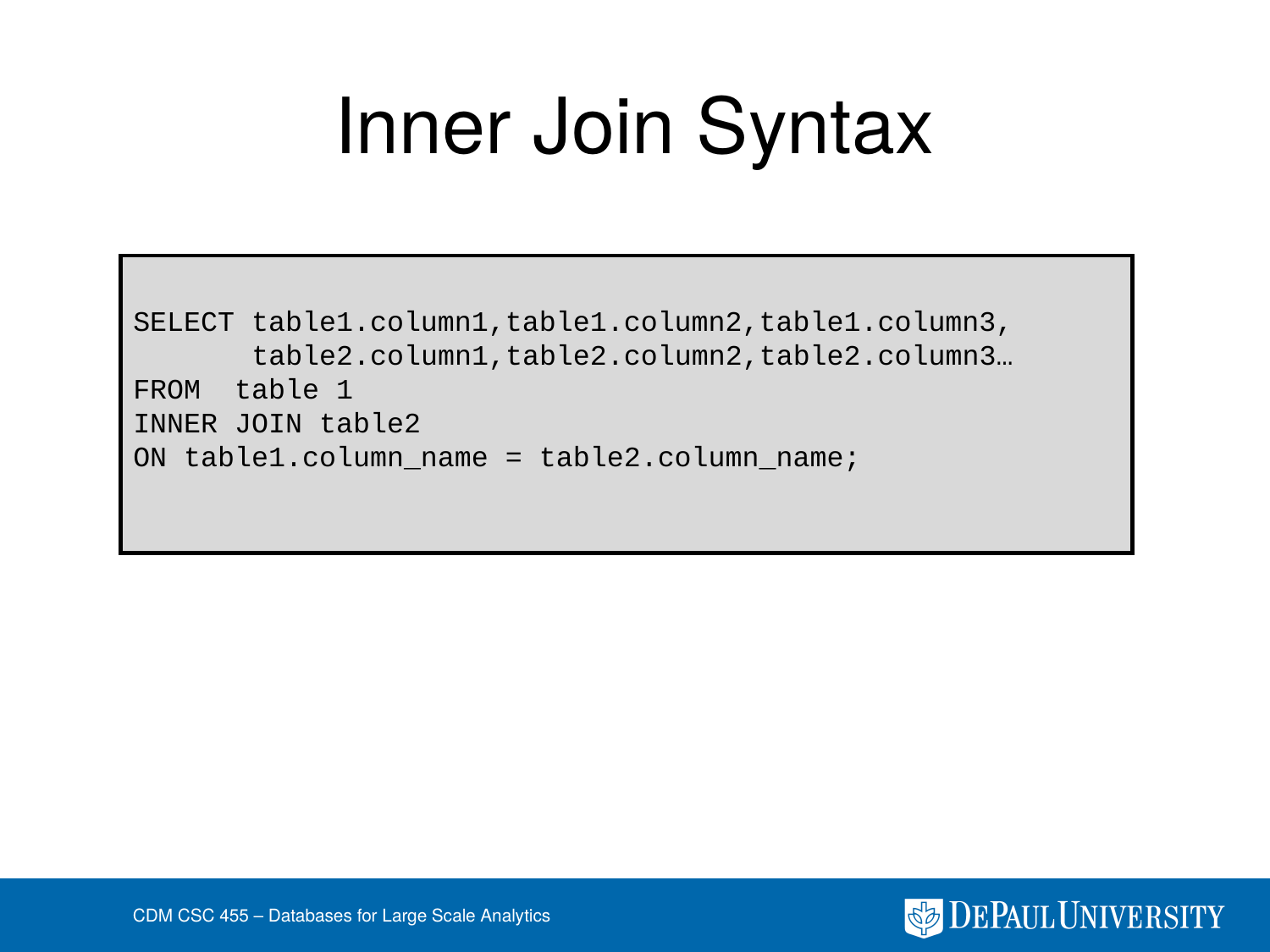

# Inner Join Syntax

SELECT table1.column1,table1.column2,table1.column3,
       table2.column1,table2.column2,table2.column3…
FROM  table 1
INNER JOIN table2
ON table1.column_name = table2.column_name;

CDM CSC 455 – Databases for Large Scale Analytics